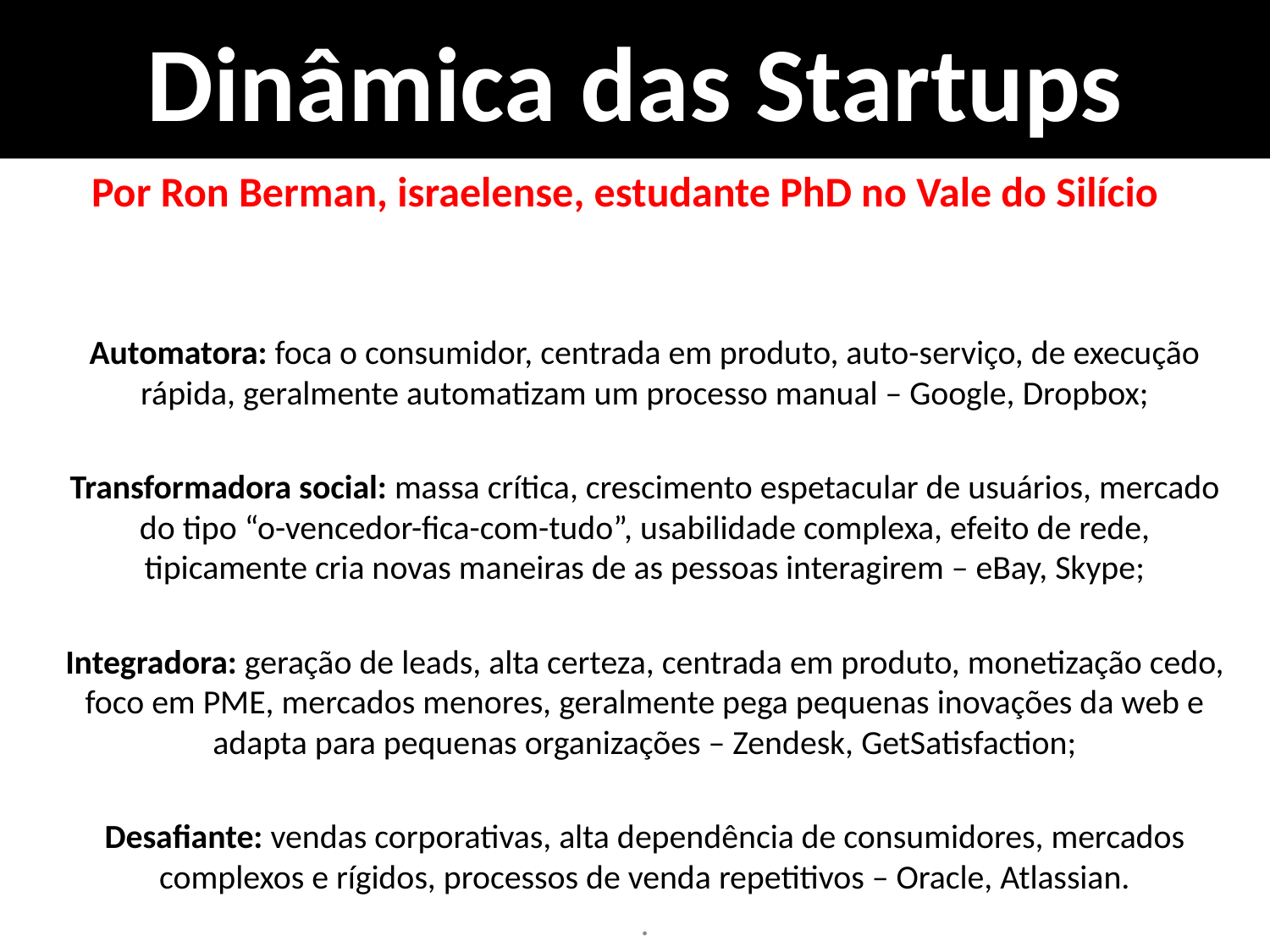

# Dinâmica das Startups
Por Ron Berman, israelense, estudante PhD no Vale do Silício

Automatora: foca o consumidor, centrada em produto, auto-serviço, de execução rápida, geralmente automatizam um processo manual – Google, Dropbox;

Transformadora social: massa crítica, crescimento espetacular de usuários, mercado do tipo “o-vencedor-fica-com-tudo”, usabilidade complexa, efeito de rede, tipicamente cria novas maneiras de as pessoas interagirem – eBay, Skype;

Integradora: geração de leads, alta certeza, centrada em produto, monetização cedo, foco em PME, mercados menores, geralmente pega pequenas inovações da web e adapta para pequenas organizações – Zendesk, GetSatisfaction;

Desafiante: vendas corporativas, alta dependência de consumidores, mercados complexos e rígidos, processos de venda repetitivos – Oracle, Atlassian.
.